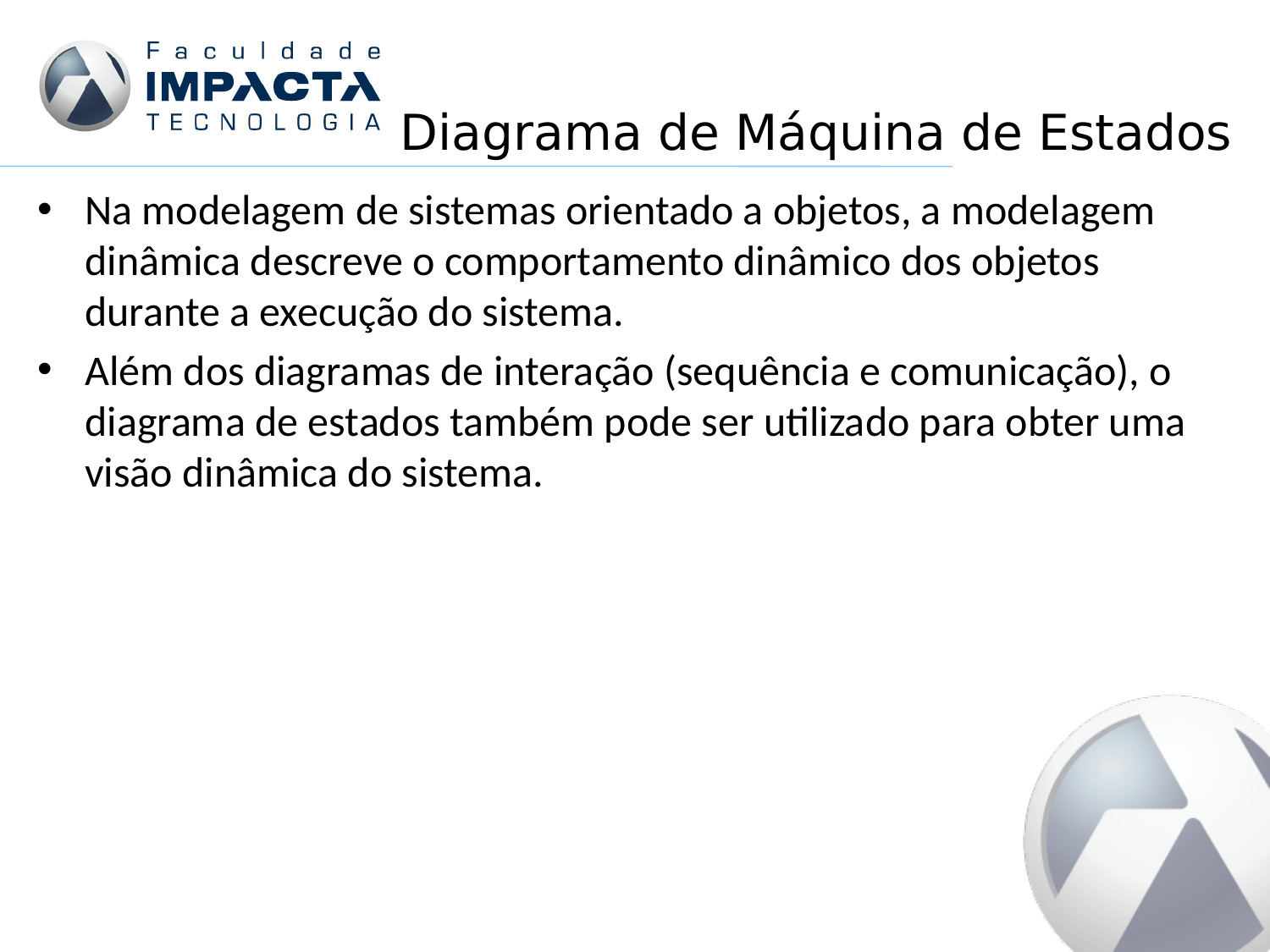

# Diagrama de Máquina de Estados
Na modelagem de sistemas orientado a objetos, a modelagem dinâmica descreve o comportamento dinâmico dos objetos durante a execução do sistema.
Além dos diagramas de interação (sequência e comunicação), o diagrama de estados também pode ser utilizado para obter uma visão dinâmica do sistema.